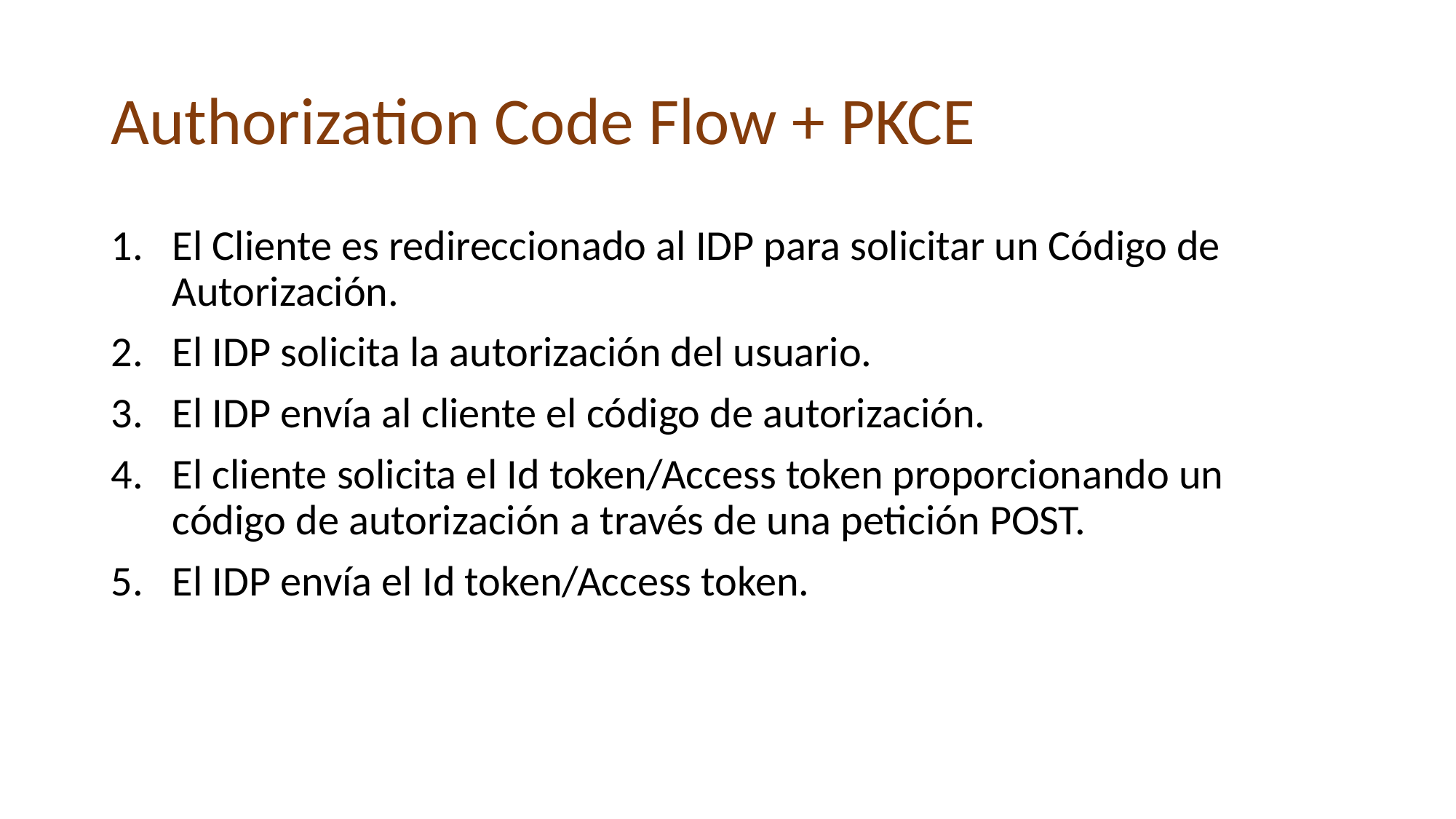

# Authorization Code Flow + PKCE
El Cliente es redireccionado al IDP para solicitar un Código de Autorización.
El IDP solicita la autorización del usuario.
El IDP envía al cliente el código de autorización.
El cliente solicita el Id token/Access token proporcionando un código de autorización a través de una petición POST.
El IDP envía el Id token/Access token.